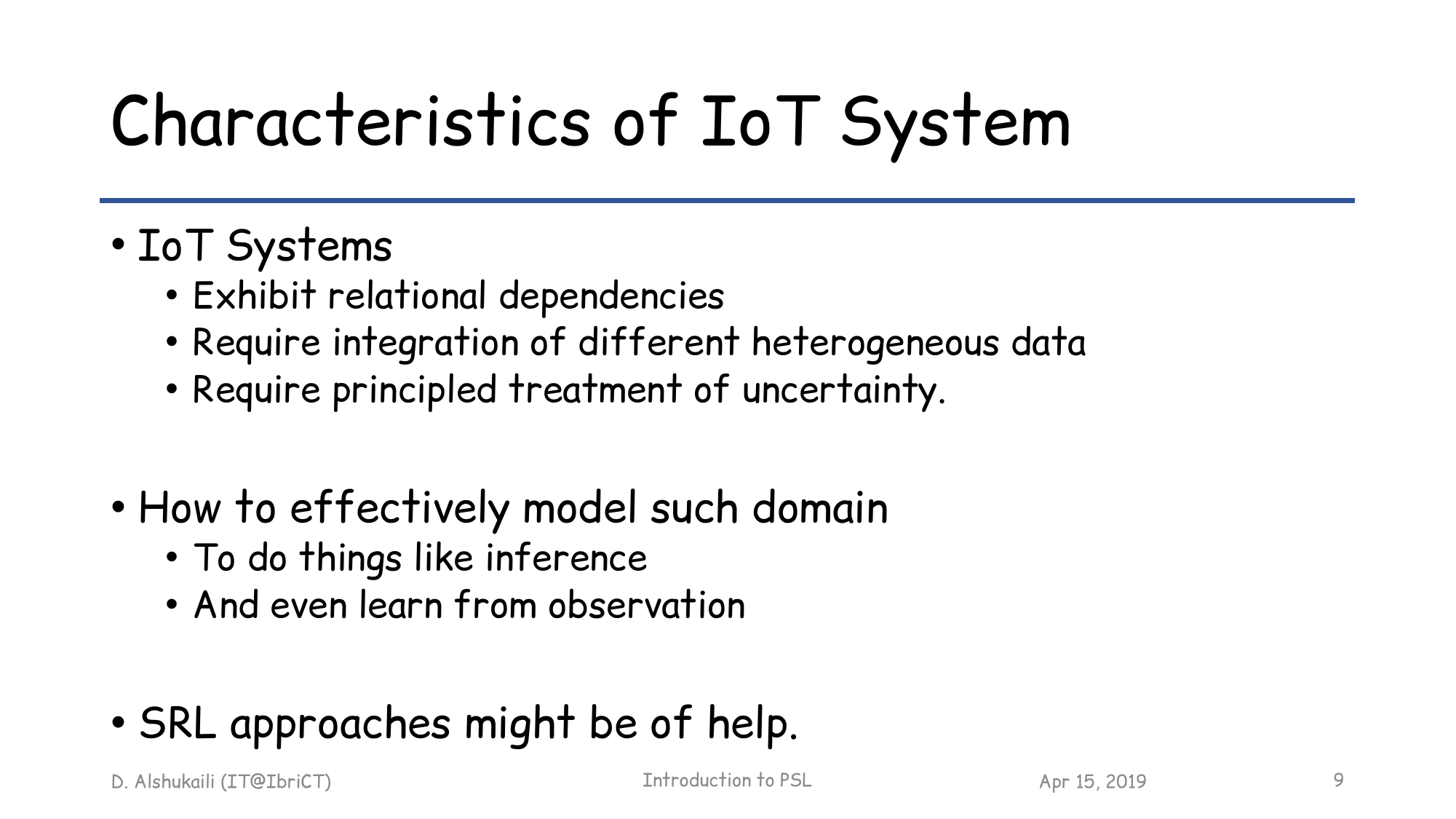

# Characteristics of IoT System
IoT Systems
Exhibit relational dependencies
Require integration of different heterogeneous data
Require principled treatment of uncertainty.

How to effectively model such domain
To do things like inference
And even learn from observation

SRL approaches might be of help.

Introduction to PSL
Apr 15, 2019
9